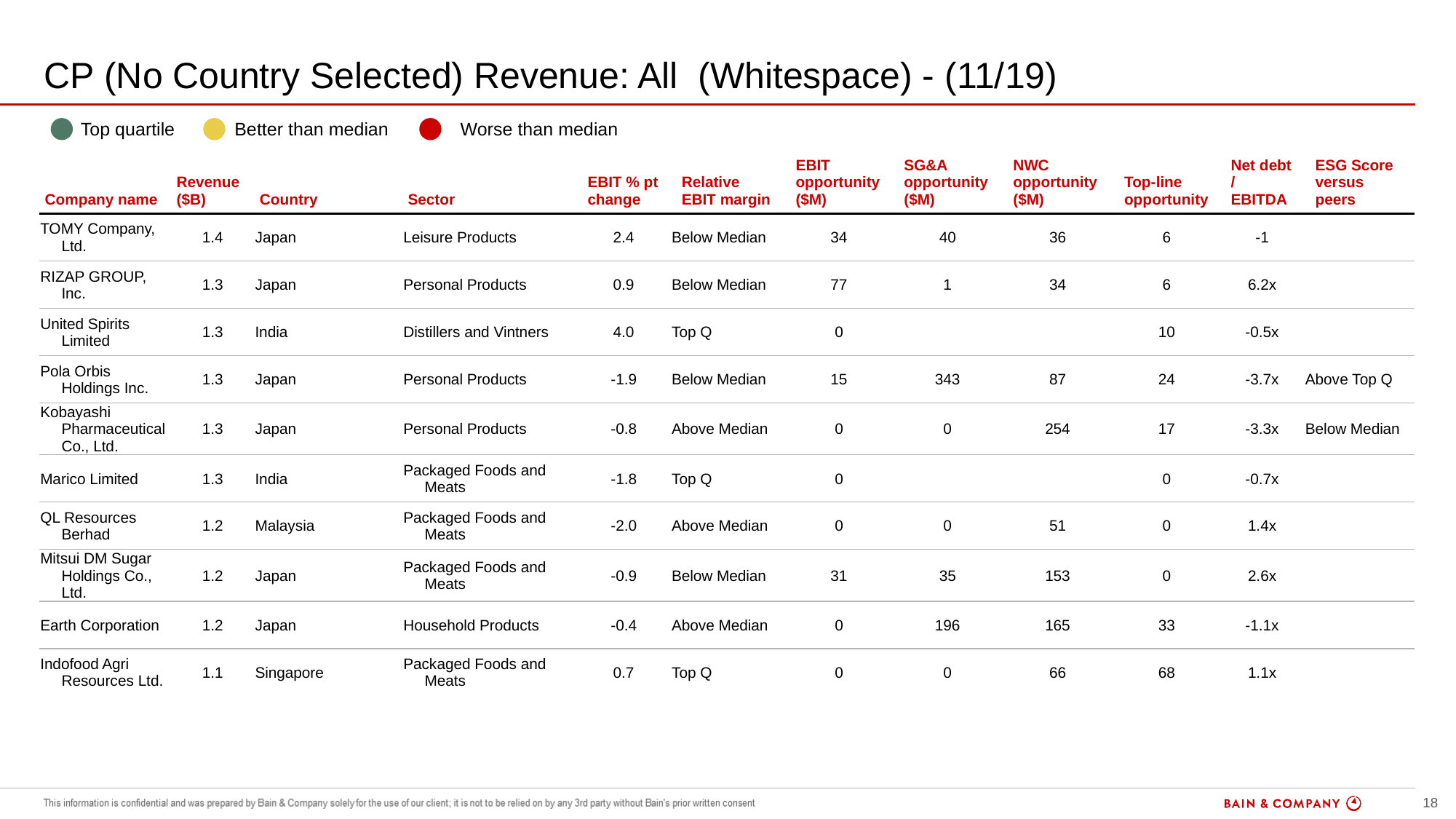

# CP (No Country Selected) Revenue: All  (Whitespace) - (11/19)
|  | Top quartile |  | Better than median |  | Worse than median |
| --- | --- | --- | --- | --- | --- |
| Company name | Revenue ($B) | Country | Sector | EBIT % pt change | Relative EBIT margin | EBIT opportunity ($M) | SG&A opportunity ($M) | NWC opportunity ($M) | Top-line opportunity | Net debt / EBITDA | ESG Score versus peers |
| --- | --- | --- | --- | --- | --- | --- | --- | --- | --- | --- | --- |
| TOMY Company, Ltd. | 1.4 | Japan | Leisure Products | 2.4 | Below Median | 34 | 40 | 36 | 6 | -1 |  |
| RIZAP GROUP, Inc. | 1.3 | Japan | Personal Products | 0.9 | Below Median | 77 | 1 | 34 | 6 | 6.2x |  |
| United Spirits Limited | 1.3 | India | Distillers and Vintners | 4.0 | Top Q | 0 |  |  | 10 | -0.5x |  |
| Pola Orbis Holdings Inc. | 1.3 | Japan | Personal Products | -1.9 | Below Median | 15 | 343 | 87 | 24 | -3.7x | Above Top Q |
| Kobayashi Pharmaceutical Co., Ltd. | 1.3 | Japan | Personal Products | -0.8 | Above Median | 0 | 0 | 254 | 17 | -3.3x | Below Median |
| Marico Limited | 1.3 | India | Packaged Foods and Meats | -1.8 | Top Q | 0 |  |  | 0 | -0.7x |  |
| QL Resources Berhad | 1.2 | Malaysia | Packaged Foods and Meats | -2.0 | Above Median | 0 | 0 | 51 | 0 | 1.4x |  |
| Mitsui DM Sugar Holdings Co., Ltd. | 1.2 | Japan | Packaged Foods and Meats | -0.9 | Below Median | 31 | 35 | 153 | 0 | 2.6x |  |
| Earth Corporation | 1.2 | Japan | Household Products | -0.4 | Above Median | 0 | 196 | 165 | 33 | -1.1x |  |
| Indofood Agri Resources Ltd. | 1.1 | Singapore | Packaged Foods and Meats | 0.7 | Top Q | 0 | 0 | 66 | 68 | 1.1x |  |